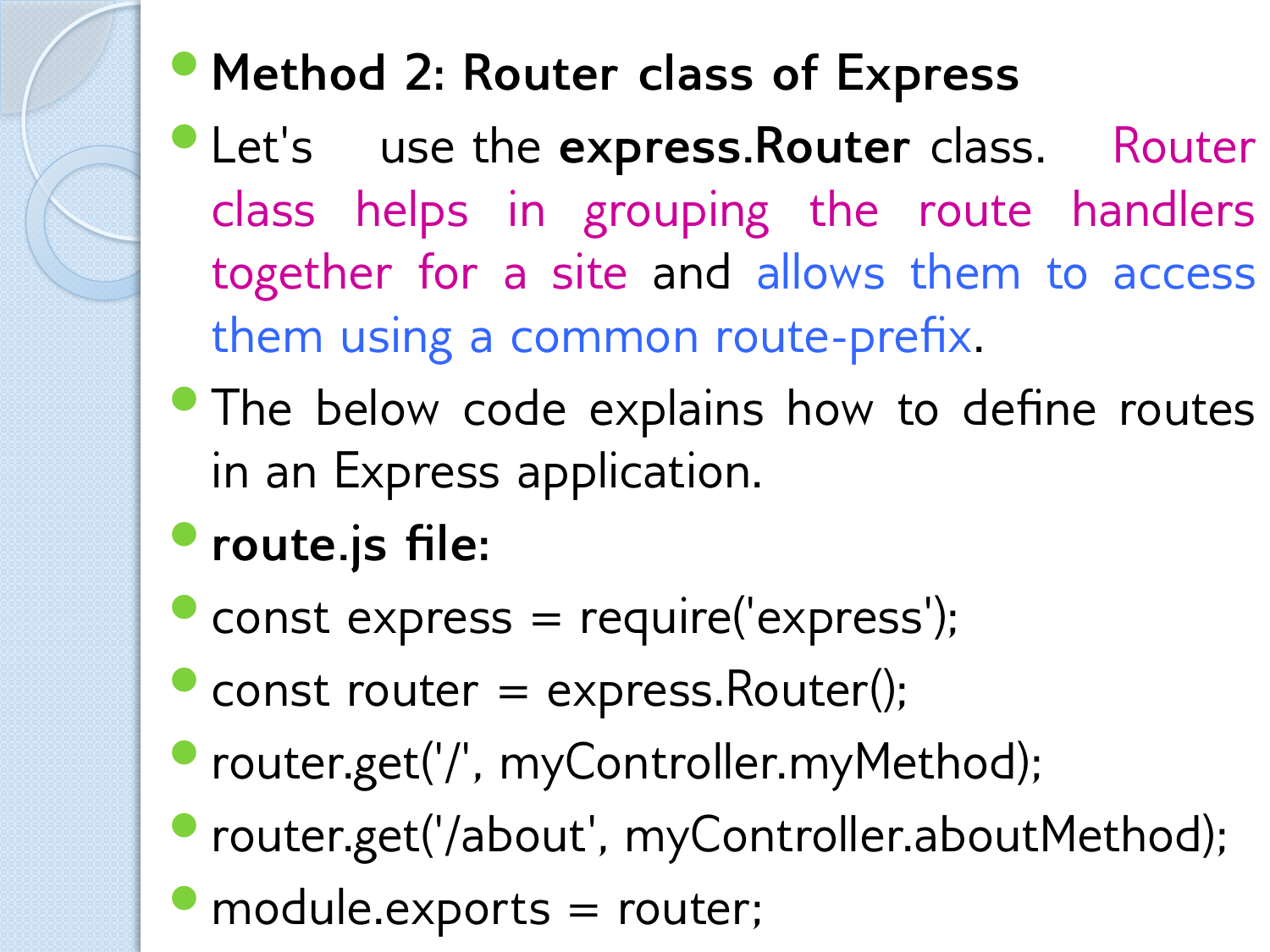

Method 2: Router class of Express
Let's use the express.Router class. Router class helps in grouping the route handlers together for a site and allows them to access them using a common route-prefix.
The below code explains how to define routes in an Express application.
route.js file:
const express = require('express');
const router = express.Router();
router.get('/', myController.myMethod);
router.get('/about', myController.aboutMethod);
module.exports = router;